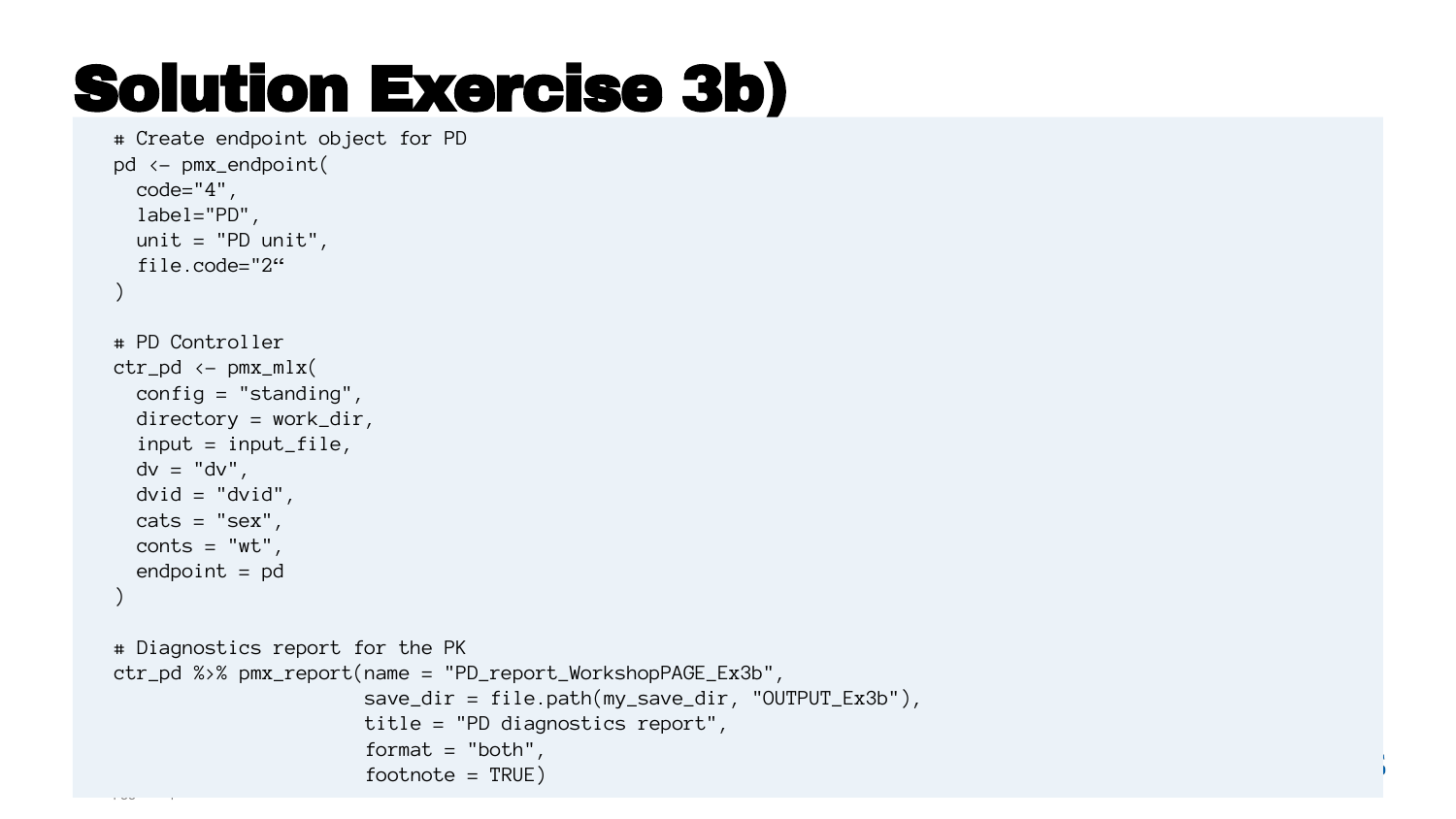

# Solution Exercise 3b)
# Create endpoint object for PD
pd <- pmx_endpoint(
  code="4",
  label="PD",
  unit = "PD unit",
  file.code="2“
)

# PD Controller
ctr_pd <- pmx_mlx(
  config = "standing",
  directory = work_dir,
  input = input_file,
  dv = "dv",
  dvid = "dvid",
  cats = "sex",
  conts = "wt",
  endpoint = pd
)

# Diagnostics report for the PK
ctr_pd %>% pmx_report(name = "PD_report_WorkshopPAGE_Ex3b",
                      save_dir = file.path(my_save_dir, "OUTPUT_Ex3b"),
                      title = "PD diagnostics report",
                      format = "both",
                      footnote = TRUE)

15
 | ggPMX | Public